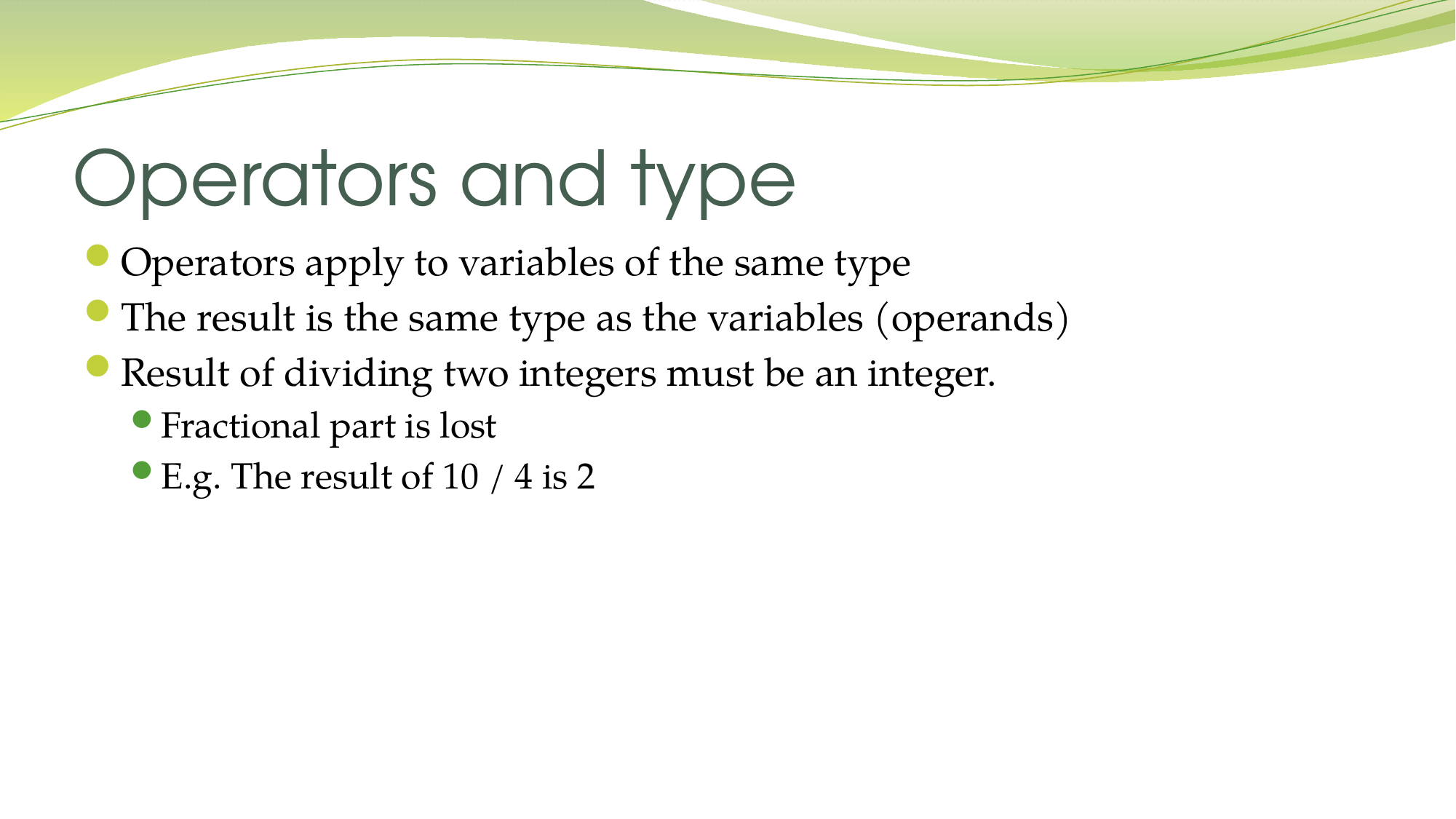

# Operators and type
Operators apply to variables of the same type
The result is the same type as the variables (operands)
Result of dividing two integers must be an integer.
Fractional part is lost
E.g. The result of 10 / 4 is 2